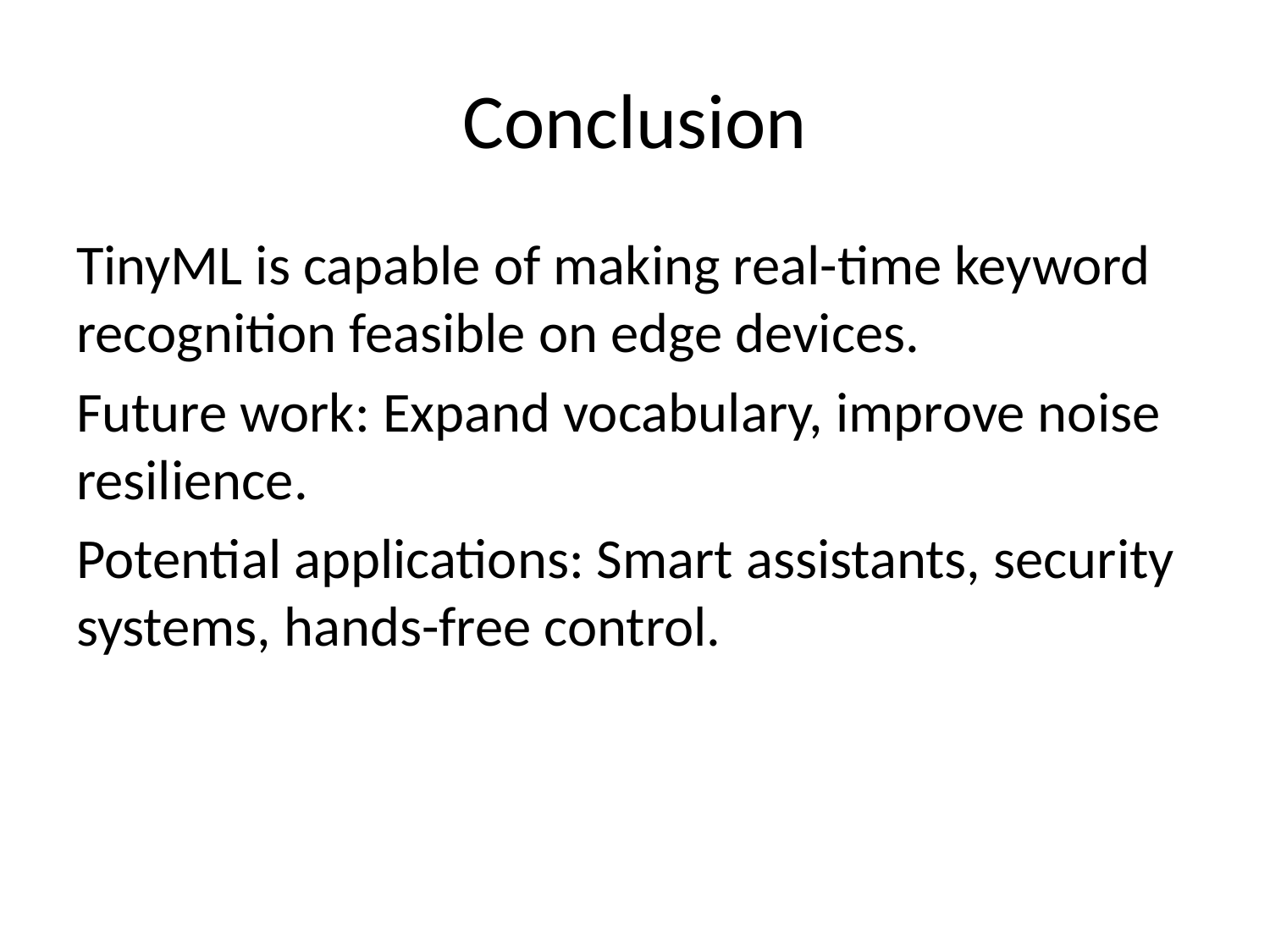

# Conclusion
TinyML is capable of making real-time keyword recognition feasible on edge devices.
Future work: Expand vocabulary, improve noise resilience.
Potential applications: Smart assistants, security systems, hands-free control.